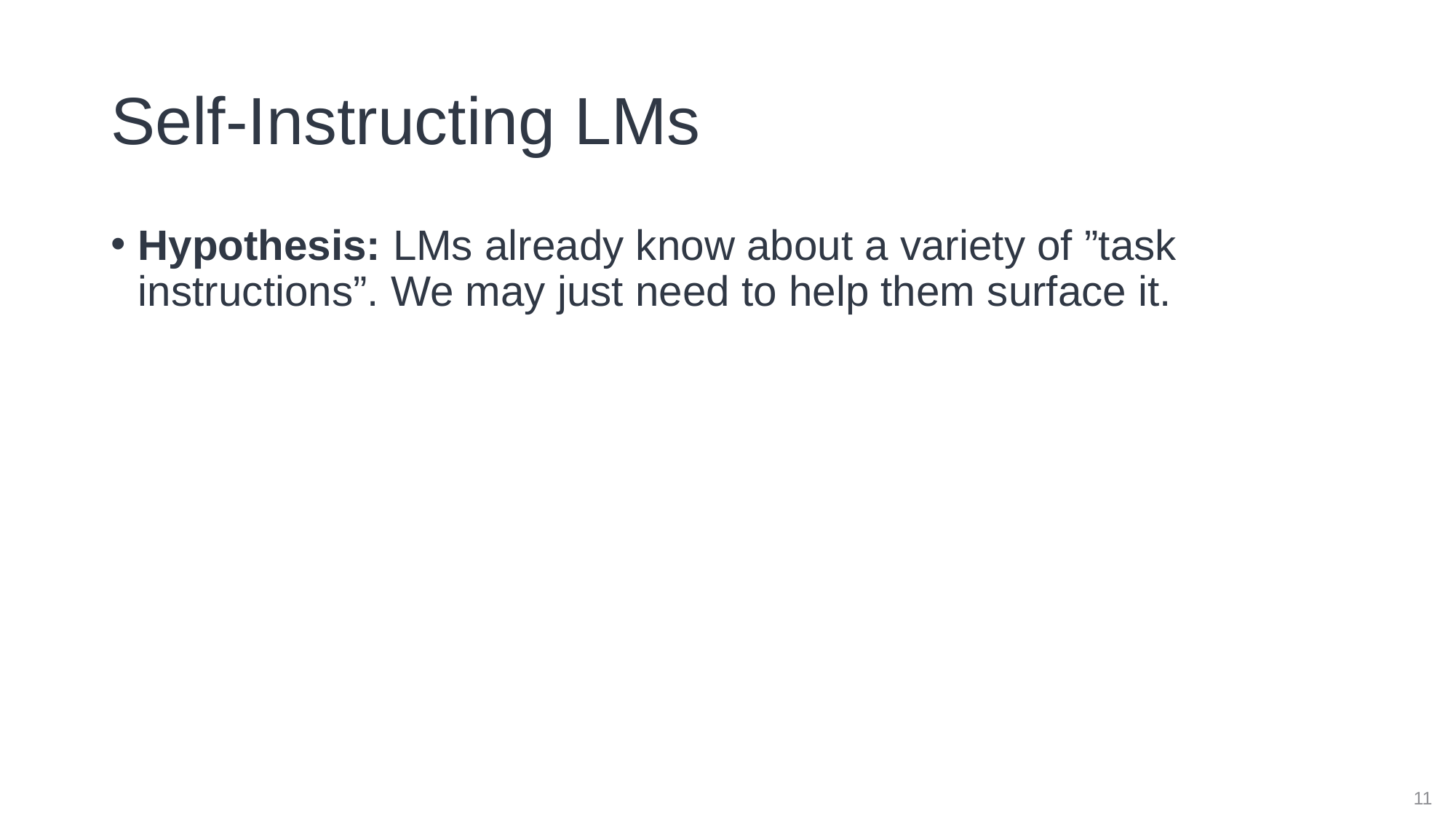

# Self-Instructing LMs
Hypothesis: LMs already know about a variety of ”task instructions”. We may just need to help them surface it.

11